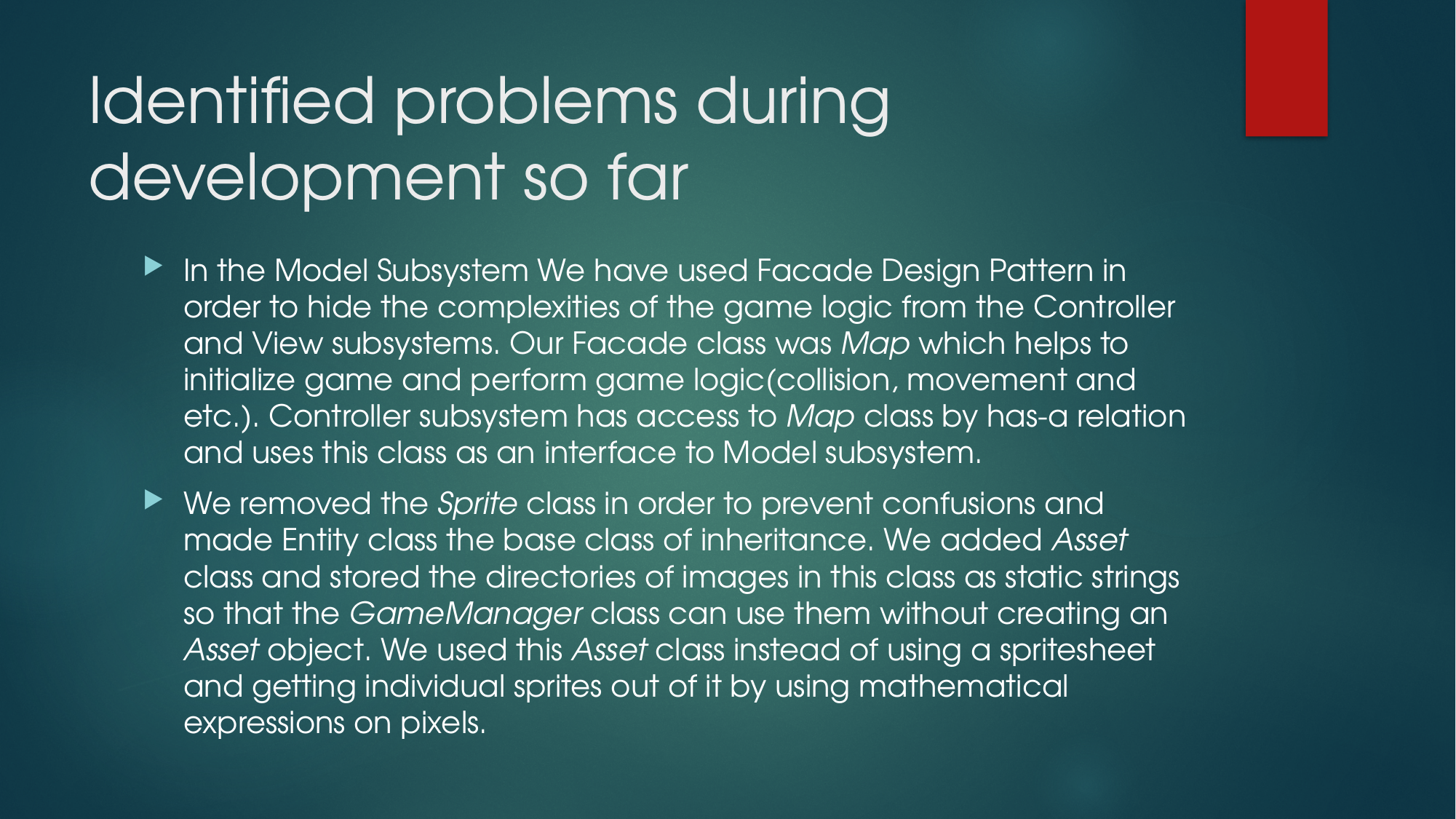

# Identified problems during development so far
In the Model Subsystem We have used Facade Design Pattern in order to hide the complexities of the game logic from the Controller and View subsystems. Our Facade class was Map which helps to initialize game and perform game logic(collision, movement and etc.). Controller subsystem has access to Map class by has-a relation and uses this class as an interface to Model subsystem.
We removed the Sprite class in order to prevent confusions and made Entity class the base class of inheritance. We added Asset class and stored the directories of images in this class as static strings so that the GameManager class can use them without creating an Asset object. We used this Asset class instead of using a spritesheet and getting individual sprites out of it by using mathematical expressions on pixels.